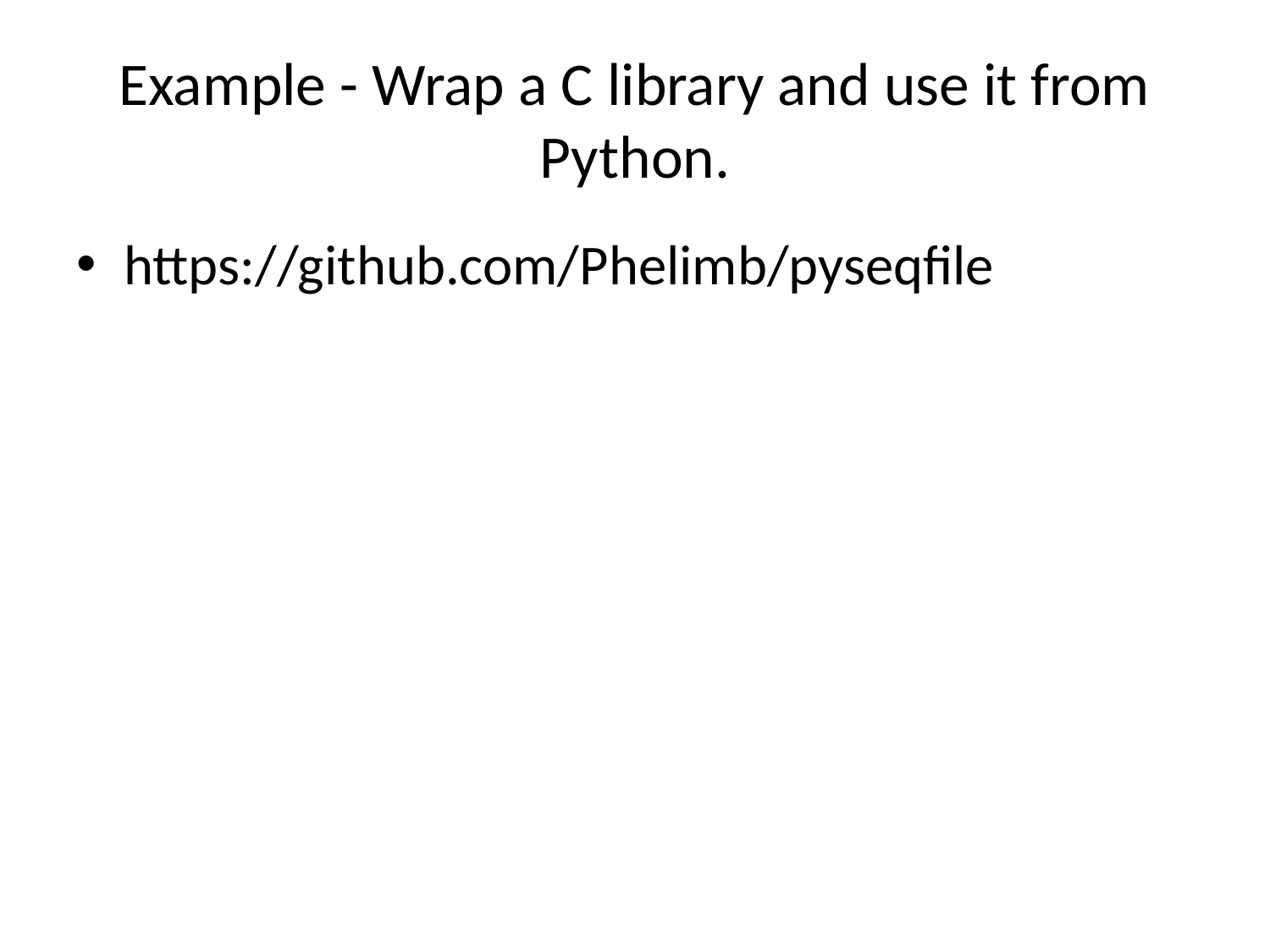

# Example - Wrap a C library and use it from Python.
https://github.com/Phelimb/pyseqfile